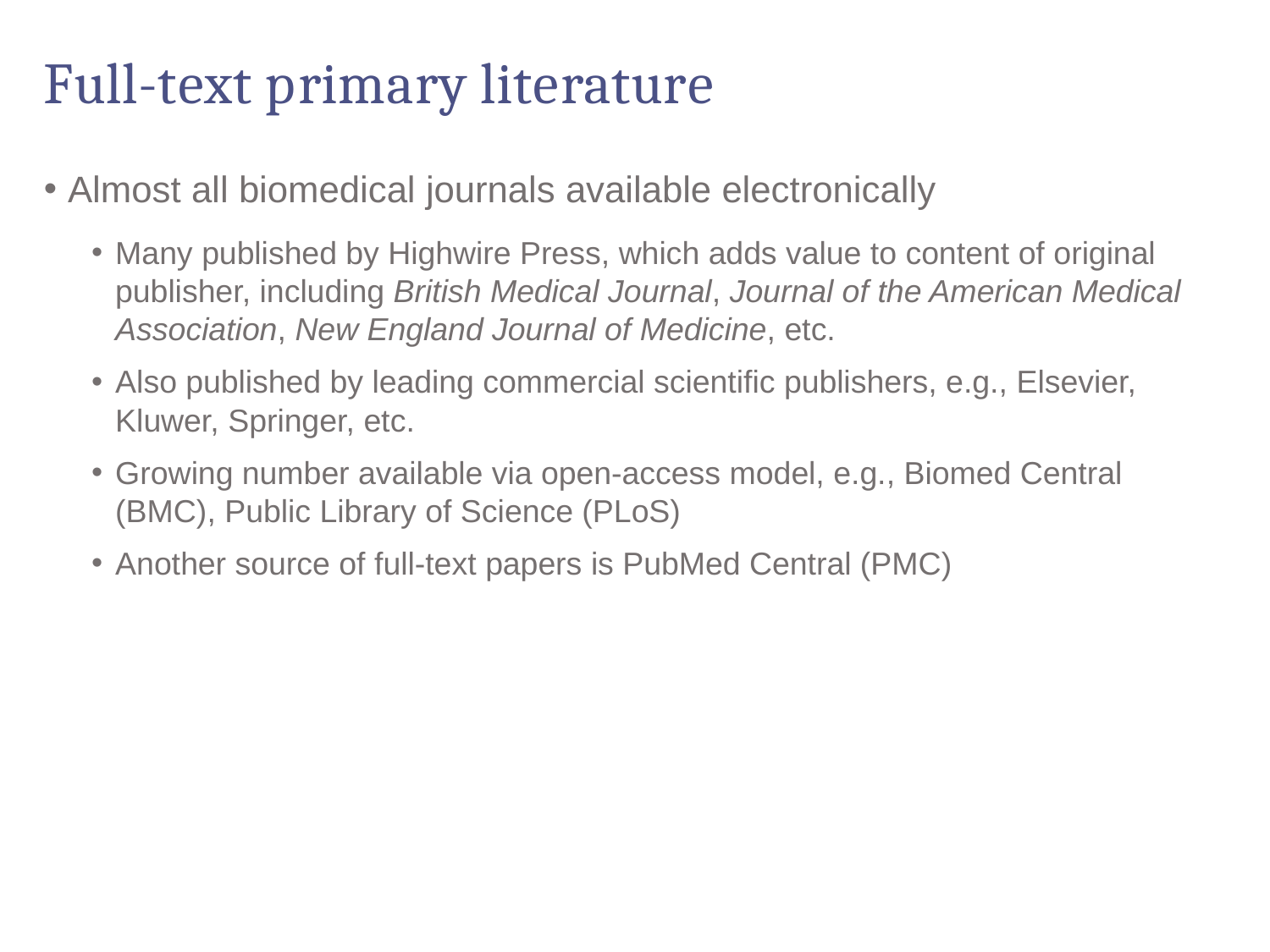

# Full-text primary literature
Almost all biomedical journals available electronically
Many published by Highwire Press, which adds value to content of original publisher, including British Medical Journal, Journal of the American Medical Association, New England Journal of Medicine, etc.
Also published by leading commercial scientific publishers, e.g., Elsevier, Kluwer, Springer, etc.
Growing number available via open-access model, e.g., Biomed Central (BMC), Public Library of Science (PLoS)
Another source of full-text papers is PubMed Central (PMC)